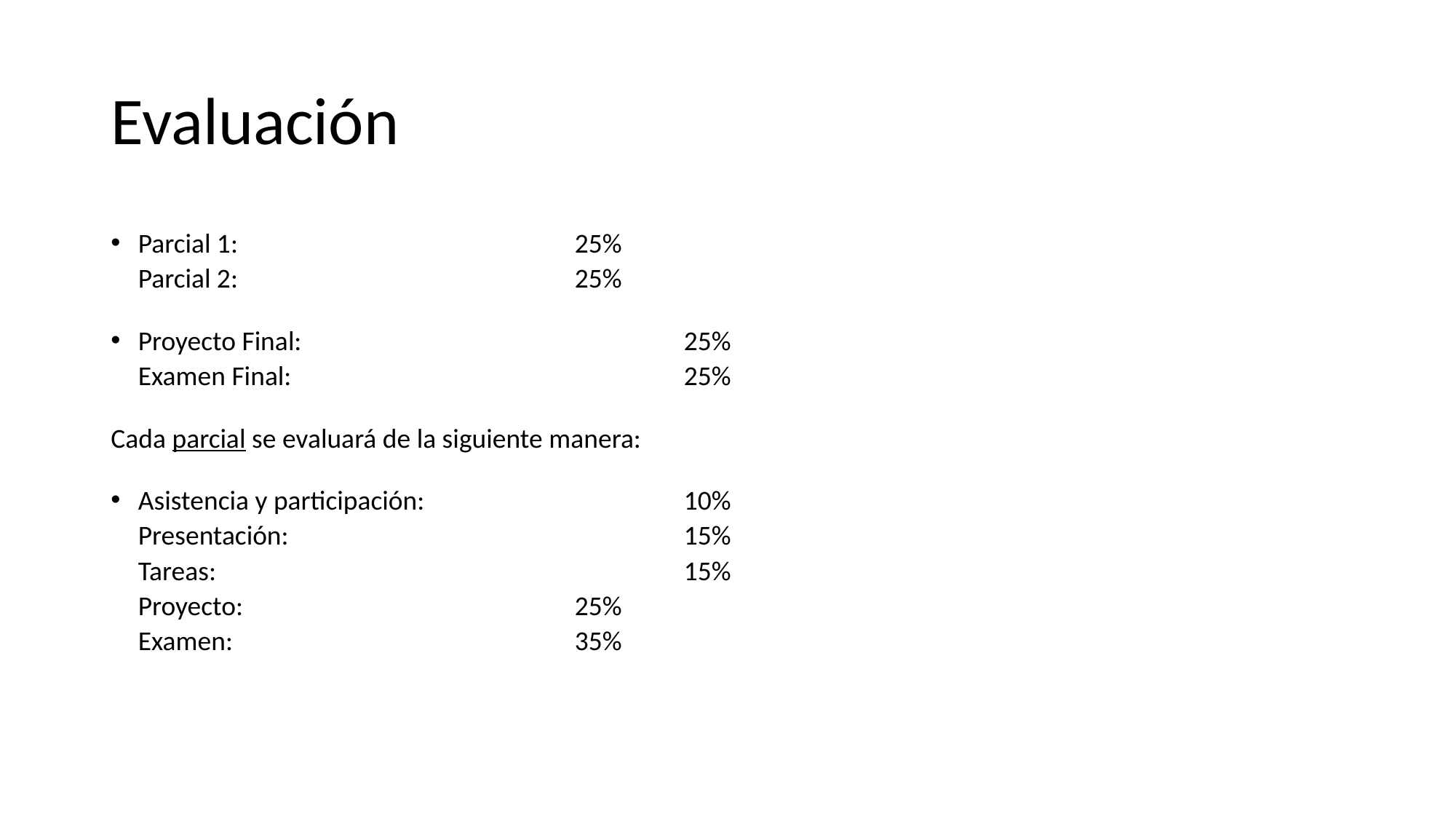

# Evaluación
Parcial 1: 				25%
Parcial 2: 				25%
Proyecto Final: 				25%
Examen Final: 				25%
Cada parcial se evaluará de la siguiente manera:
Asistencia y participación:			10%
Presentación: 				15%
Tareas:					15%
Proyecto:				25%
Examen:				35%